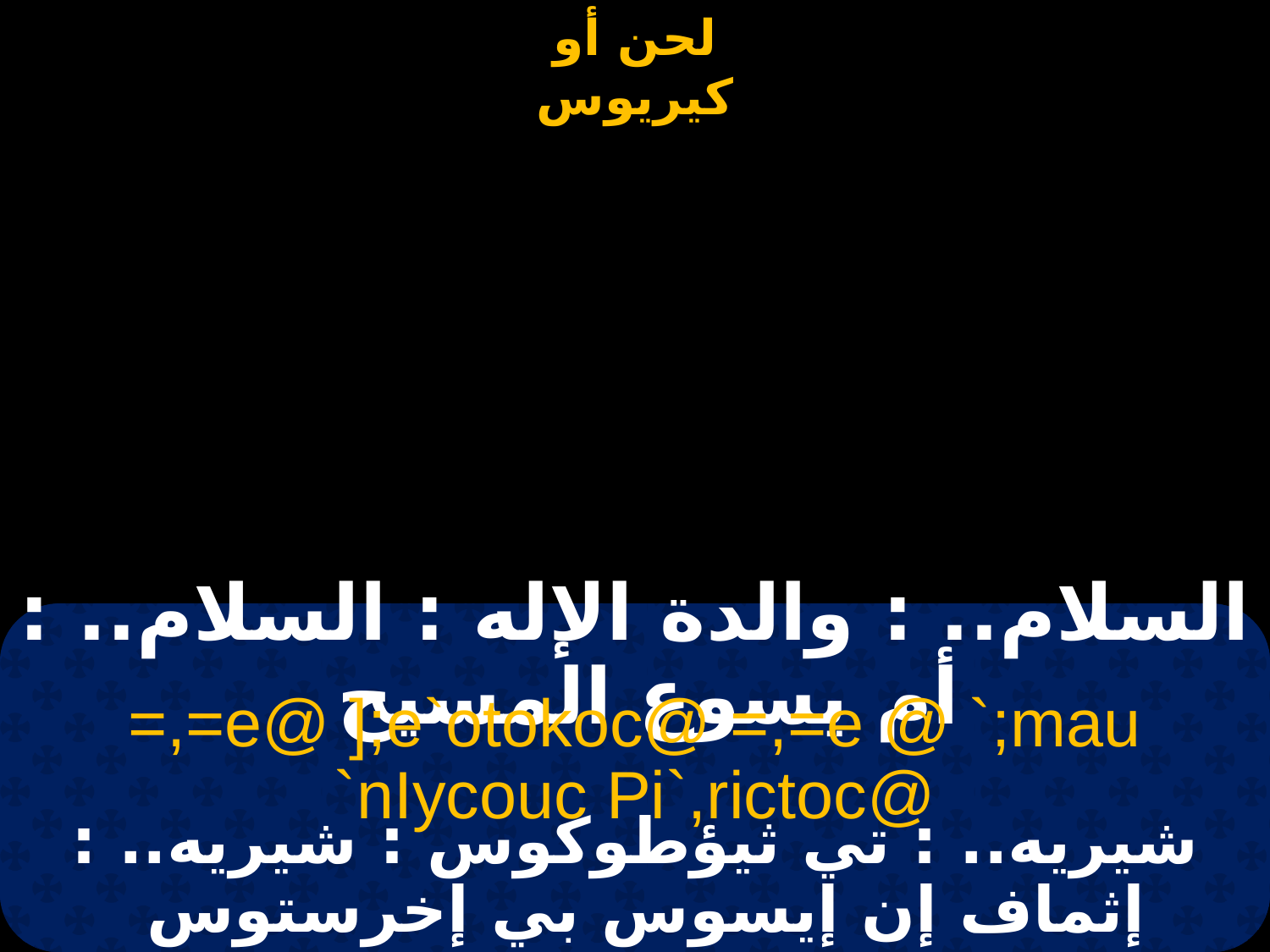

# السلام.. : والدة الإله : السلام.. : أم يسوع المسيح
=,=e@ ];e`otokoc@ =,=e @ `;mau `nIycouc Pi`,rictoc@
شيريه.. : تي ثيؤطوكوس : شيريه.. : إثماف إن إيسوس بي إخرستوس